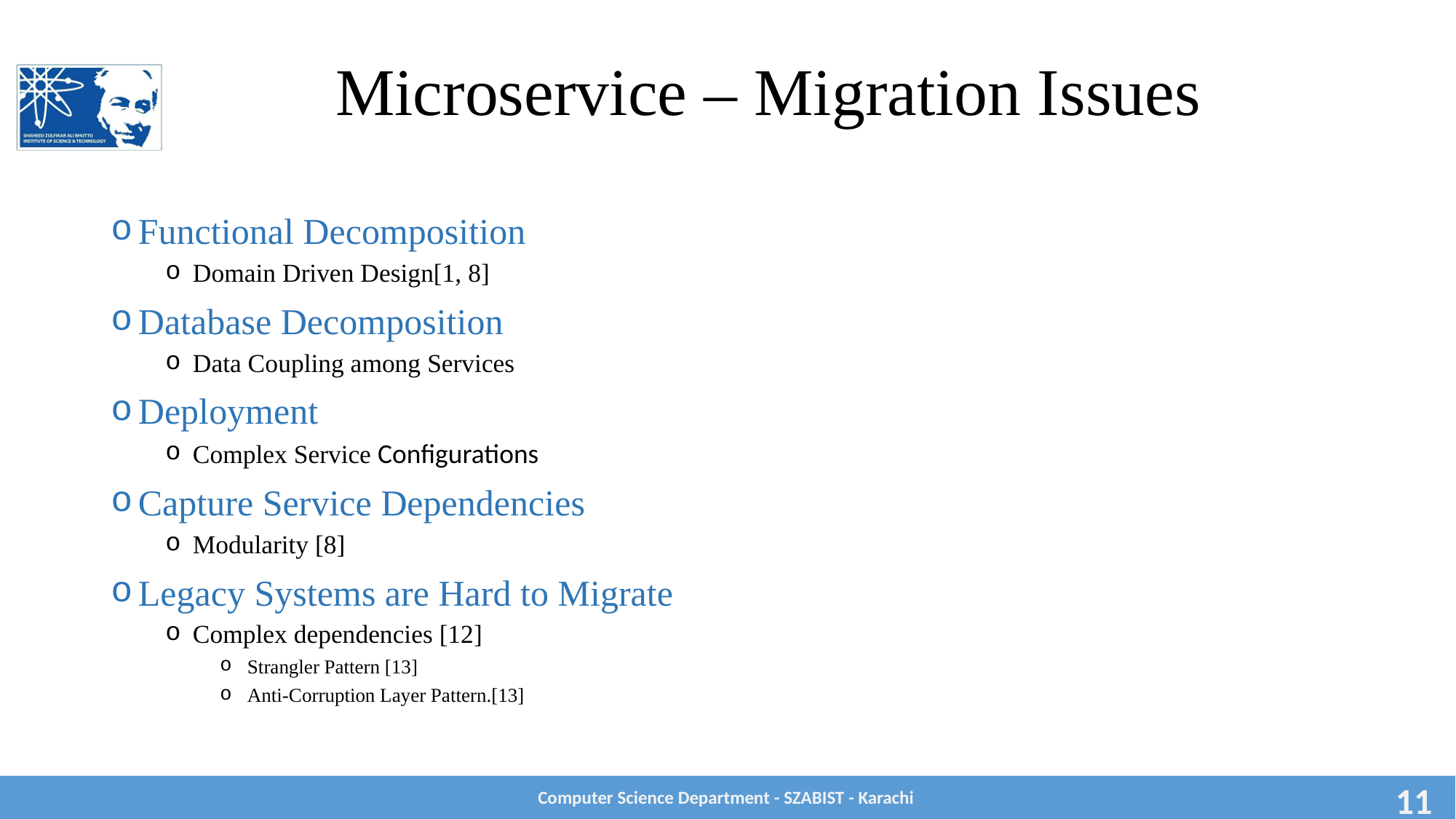

# Microservice – Migration Issues
Functional Decomposition
Domain Driven Design[1, 8]
Database Decomposition
Data Coupling among Services
Deployment
Complex Service Configurations
Capture Service Dependencies
Modularity [8]
Legacy Systems are Hard to Migrate
Complex dependencies [12]
Strangler Pattern [13]
Anti-Corruption Layer Pattern.[13]
Computer Science Department - SZABIST - Karachi
11